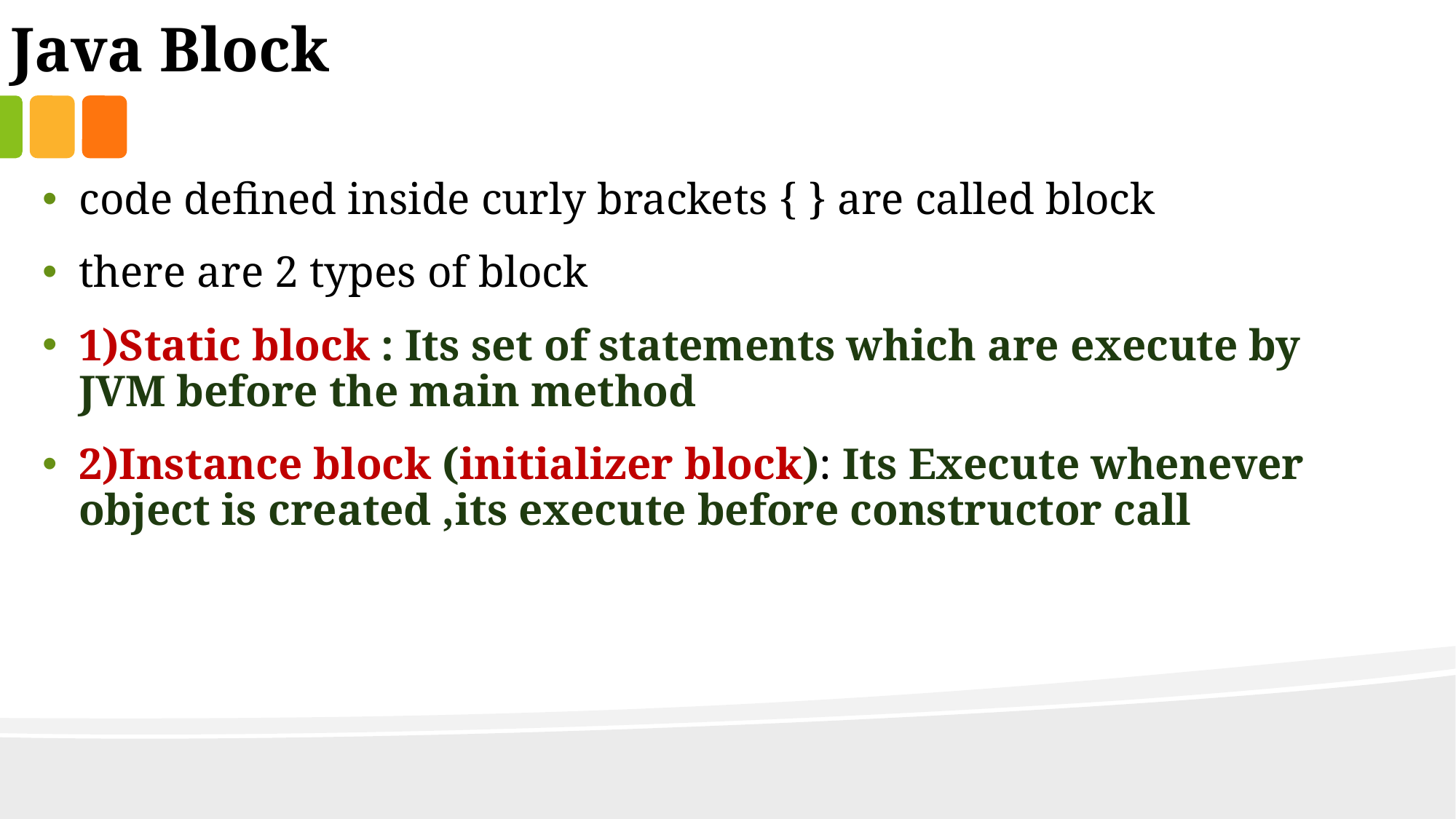

Java Block
code defined inside curly brackets { } are called block
there are 2 types of block
1)Static block : Its set of statements which are execute by JVM before the main method
2)Instance block (initializer block): Its Execute whenever object is created ,its execute before constructor call